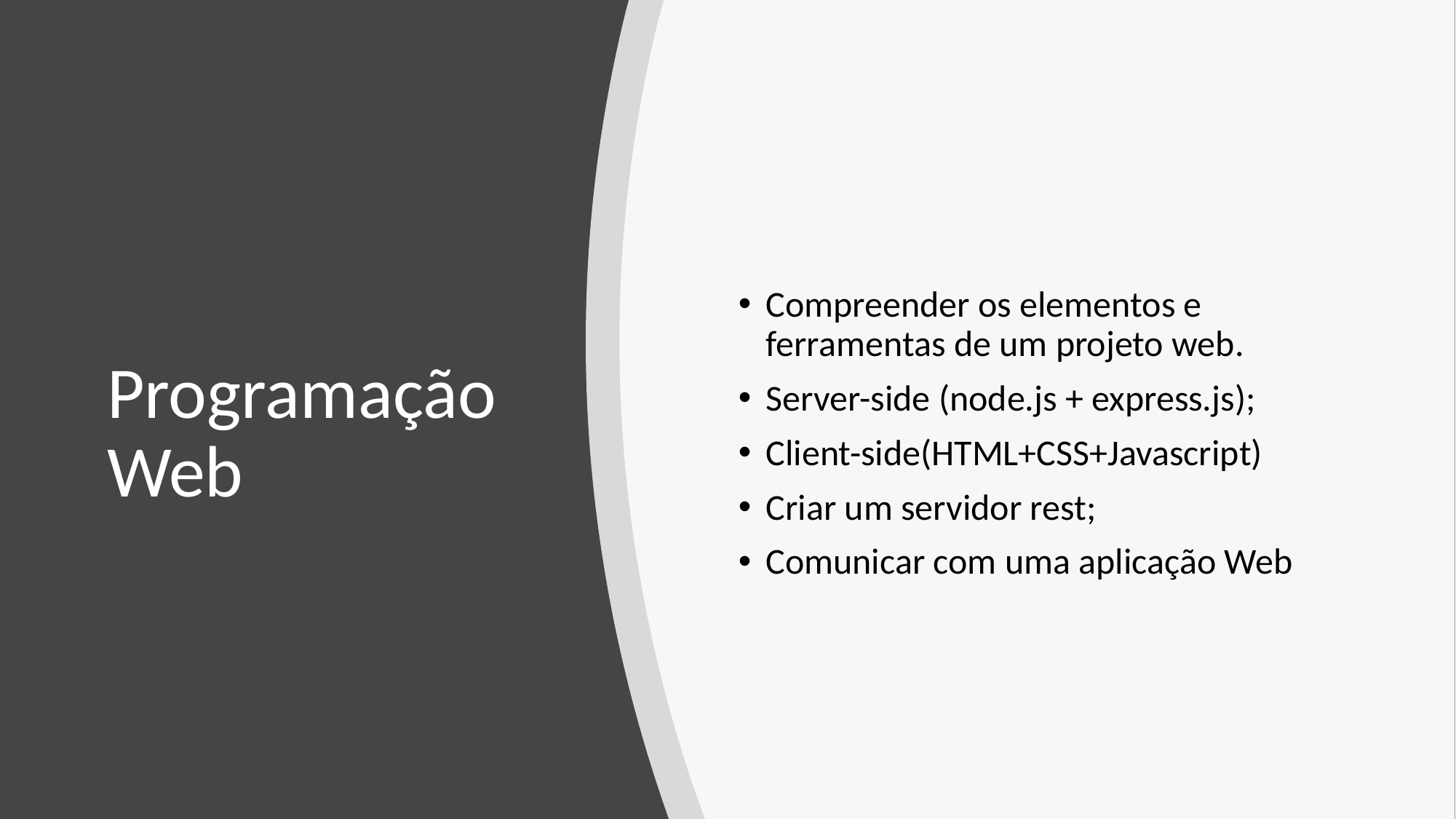

Compreender os elementos e ferramentas de um projeto web.
Server-side (node.js + express.js);
Client-side(HTML+CSS+Javascript)
Criar um servidor rest;
Comunicar com uma aplicação Web
# Programação Web